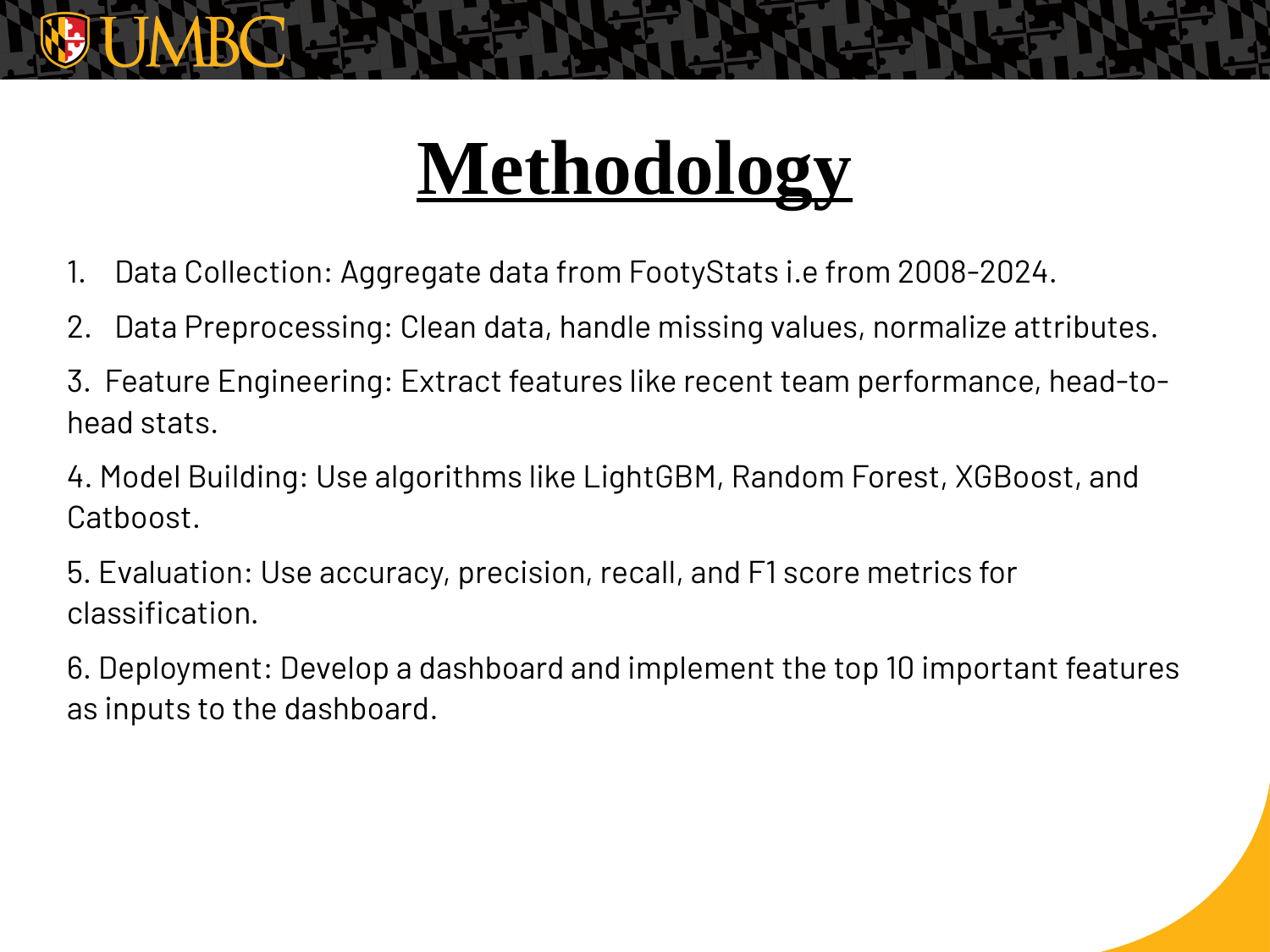

# Methodology
Data Collection: Aggregate data from FootyStats i.e from 2008-2024.
Data Preprocessing: Clean data, handle missing values, normalize attributes.
3.  Feature Engineering: Extract features like recent team performance, head-to-head stats.
4. Model Building: Use algorithms like LightGBM, Random Forest, XGBoost, and Catboost.
5. Evaluation: Use accuracy, precision, recall, and F1 score metrics for classification.
6. Deployment: Develop a dashboard and implement the top 10 important features as inputs to the dashboard.